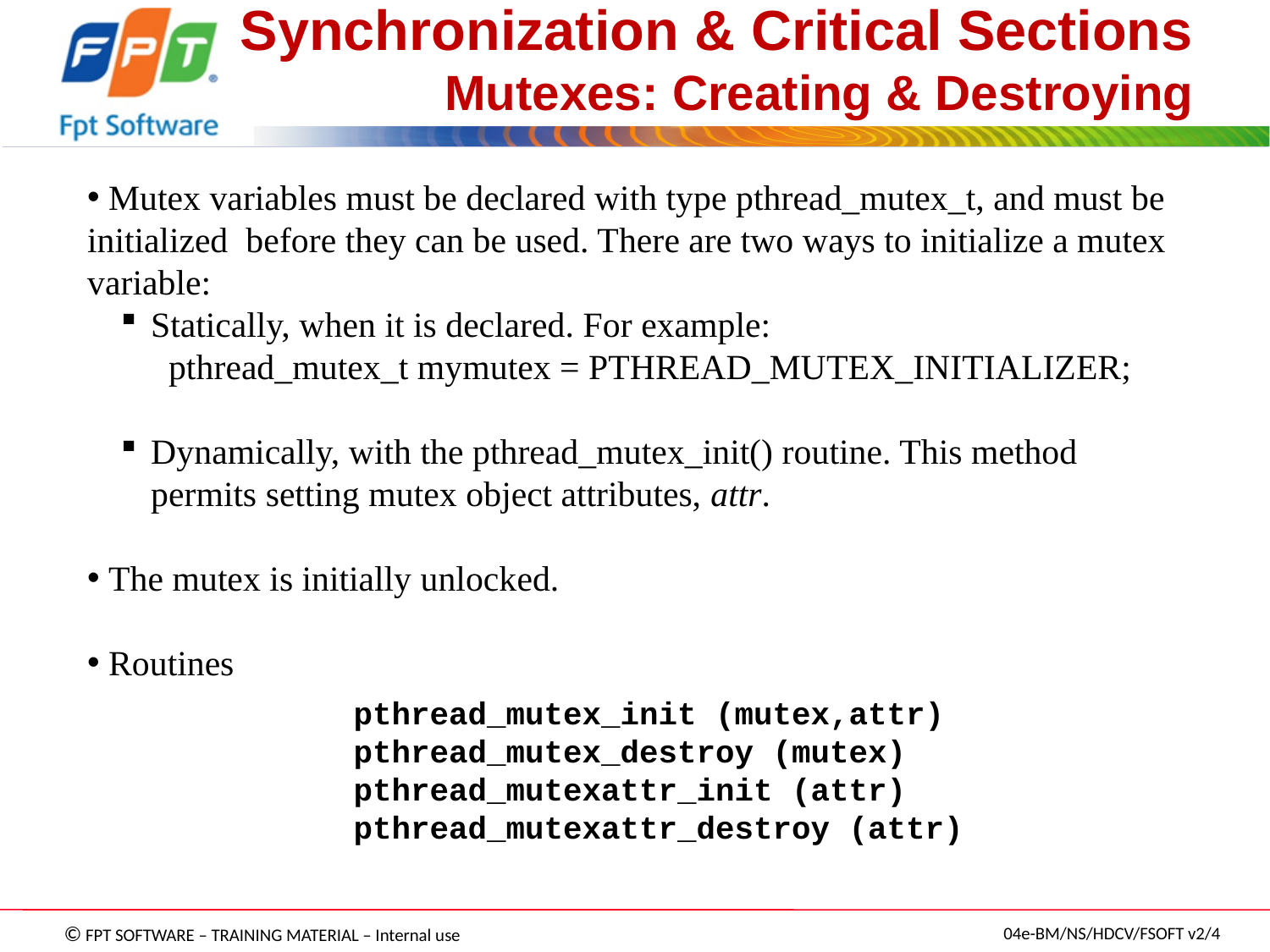

# Synchronization & Critical Sections Mutexes: Creating & Destroying
 Mutex variables must be declared with type pthread_mutex_t, and must be initialized  before they can be used. There are two ways to initialize a mutex variable:
Statically, when it is declared. For example:
  pthread_mutex_t mymutex = PTHREAD_MUTEX_INITIALIZER;

Dynamically, with the pthread_mutex_init() routine. This method permits setting mutex object attributes, attr.

 The mutex is initially unlocked.

 Routines

pthread_mutex_init (mutex,attr)
pthread_mutex_destroy (mutex)
pthread_mutexattr_init (attr)
pthread_mutexattr_destroy (attr)